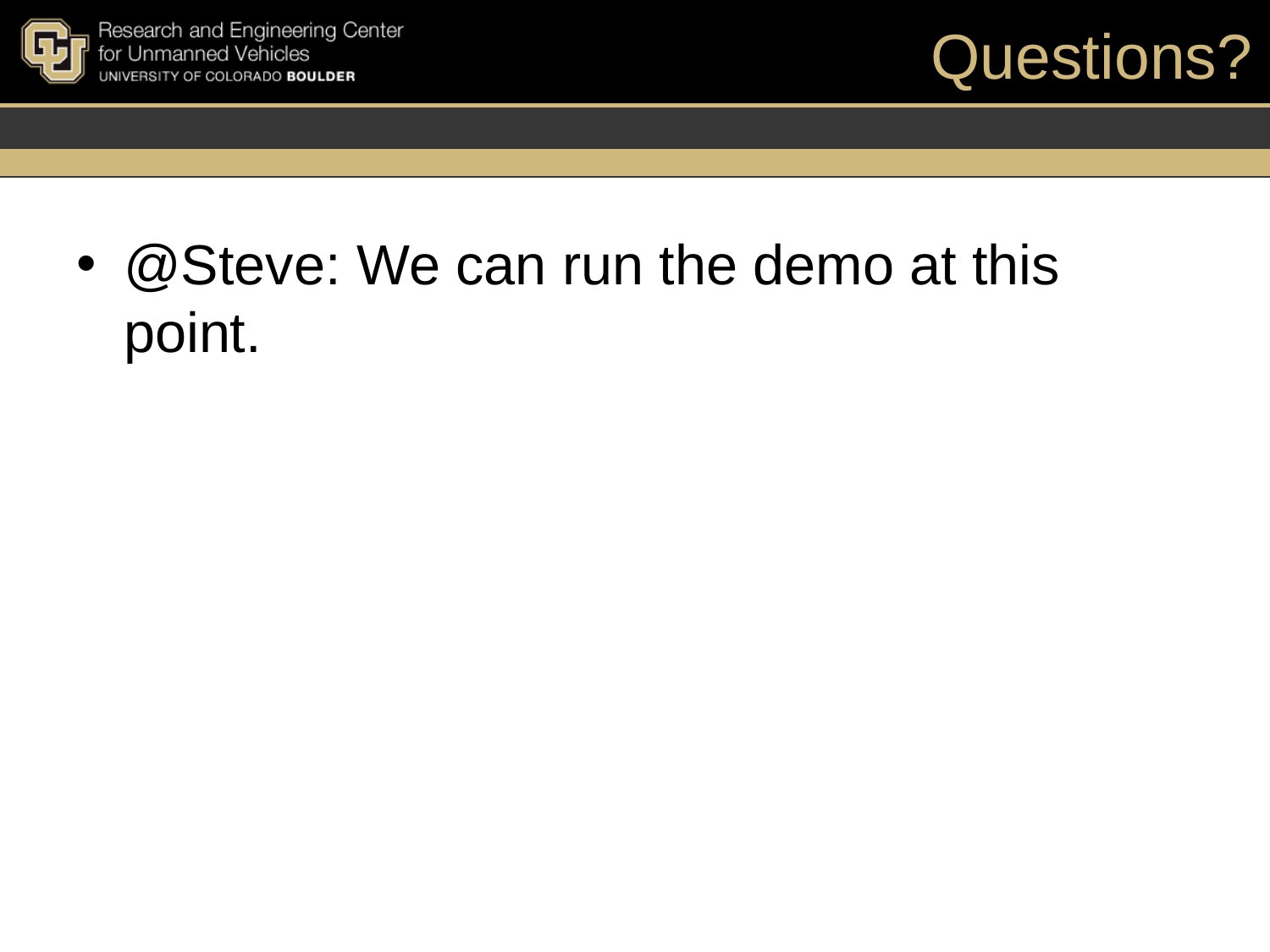

# Questions?
@Steve: We can run the demo at this point.